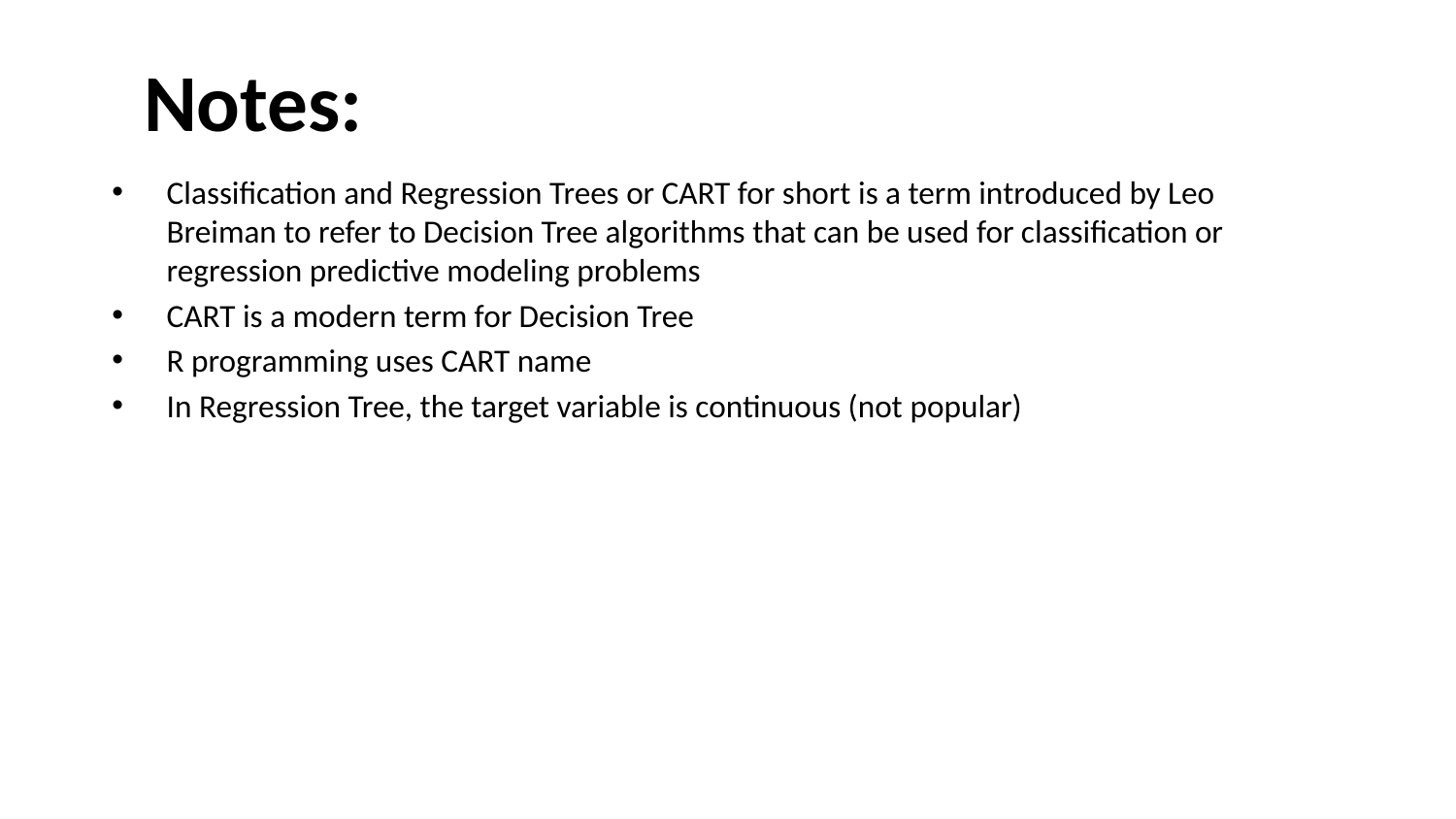

# Notes:
Classification and Regression Trees or CART for short is a term introduced by Leo Breiman to refer to Decision Tree algorithms that can be used for classification or regression predictive modeling problems
CART is a modern term for Decision Tree
R programming uses CART name
In Regression Tree, the target variable is continuous (not popular)